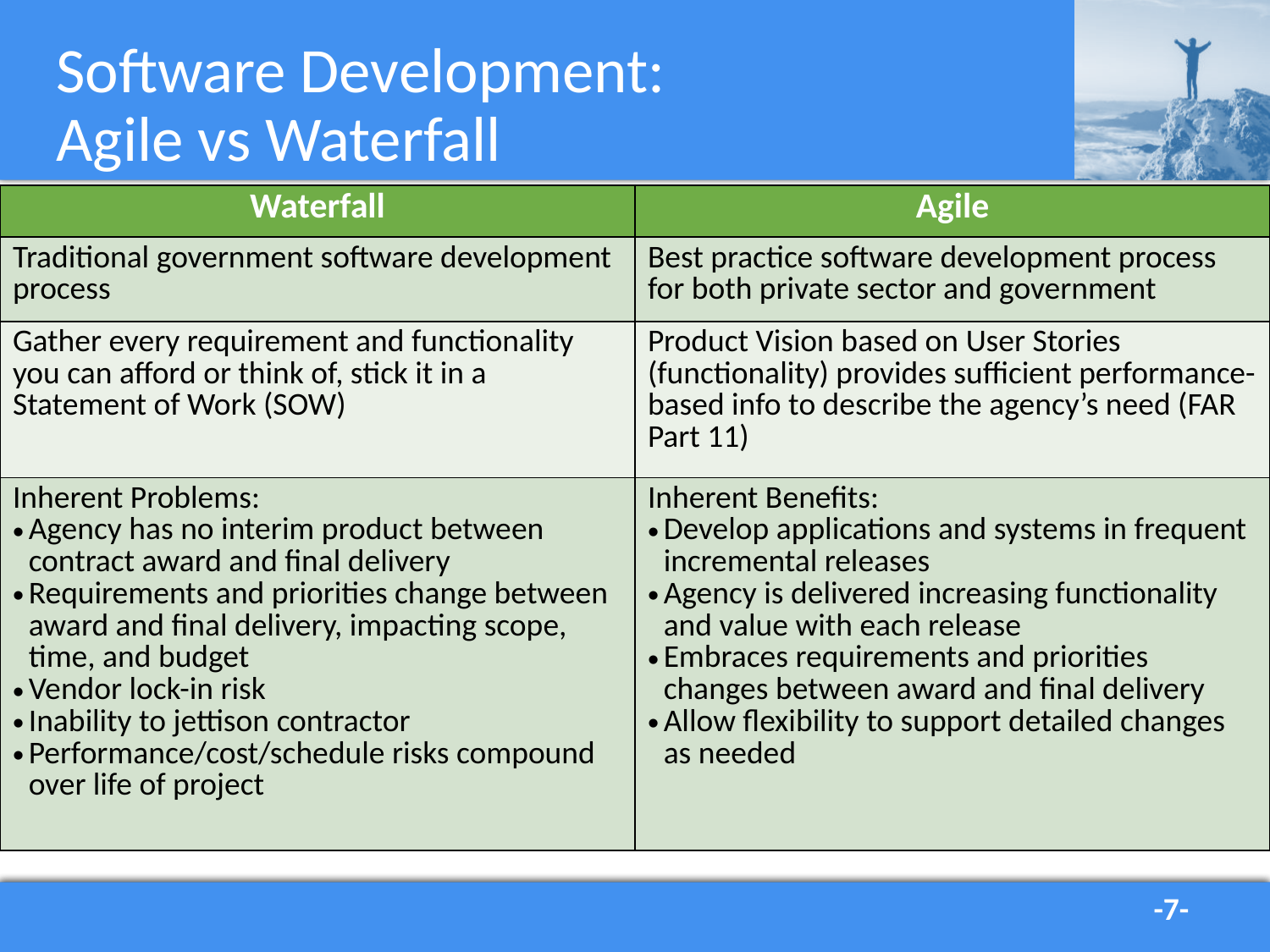

# Software Development: Agile vs Waterfall
| Waterfall | Agile |
| --- | --- |
| Traditional government software development process | Best practice software development process for both private sector and government |
| Gather every requirement and functionality you can afford or think of, stick it in a Statement of Work (SOW) | Product Vision based on User Stories (functionality) provides sufficient performance-based info to describe the agency’s need (FAR Part 11) |
| Inherent Problems: Agency has no interim product between contract award and final delivery Requirements and priorities change between award and final delivery, impacting scope, time, and budget Vendor lock-in risk Inability to jettison contractor Performance/cost/schedule risks compound over life of project | Inherent Benefits: Develop applications and systems in frequent incremental releases Agency is delivered increasing functionality and value with each release Embraces requirements and priorities changes between award and final delivery Allow flexibility to support detailed changes as needed |